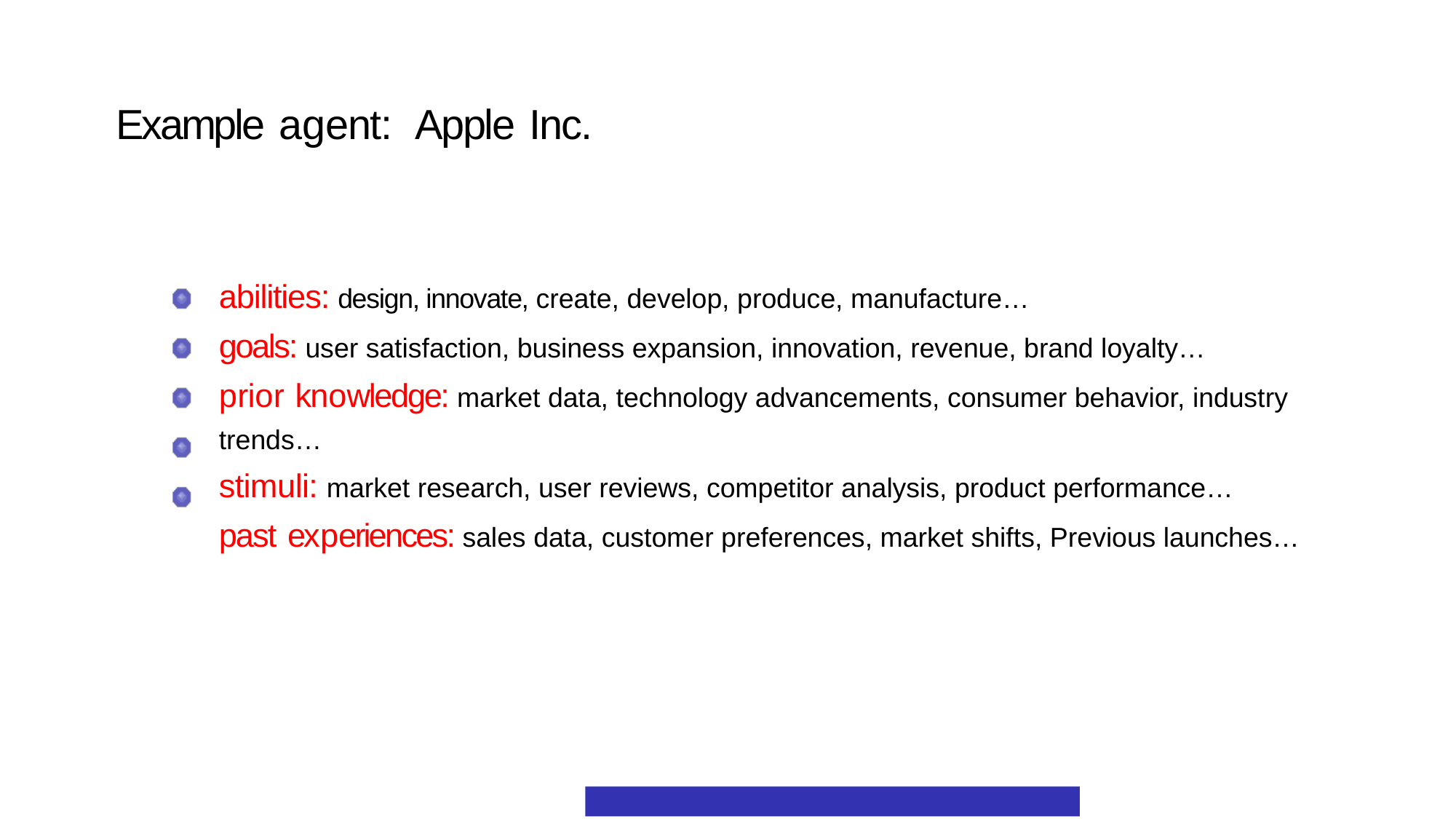

# Example agent:  Apple Inc.
abilities: design, innovate, create, develop, produce, manufacture…
goals: user satisfaction, business expansion, innovation, revenue, brand loyalty…
prior knowledge: market data, technology advancements, consumer behavior, industry trends…
stimuli: market research, user reviews, competitor analysis, product performance…
past experiences: sales data, customer preferences, market shifts, Previous launches…